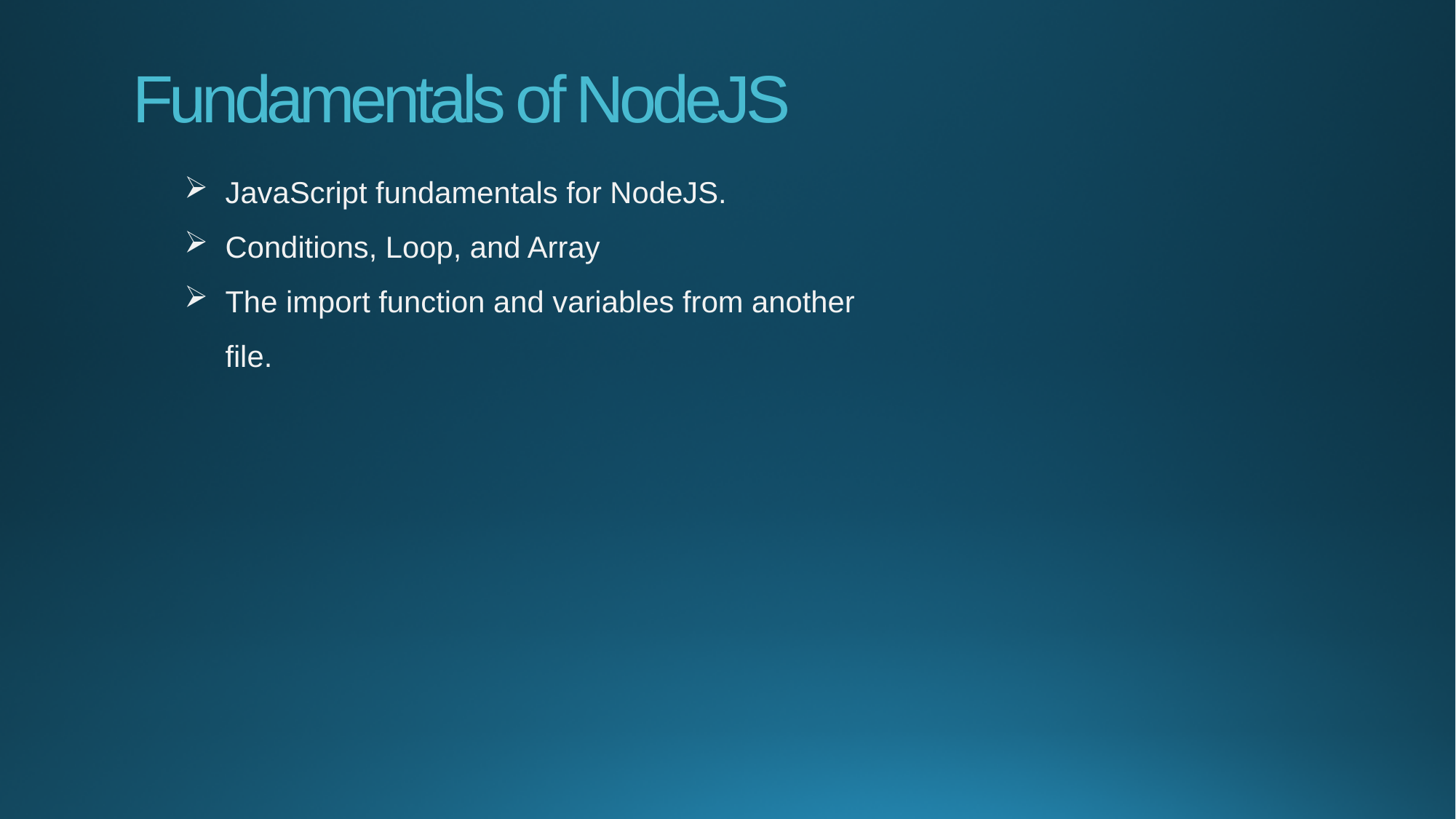

# Fundamentals of NodeJS
JavaScript fundamentals for NodeJS.
Conditions, Loop, and Array
The import function and variables from another file.